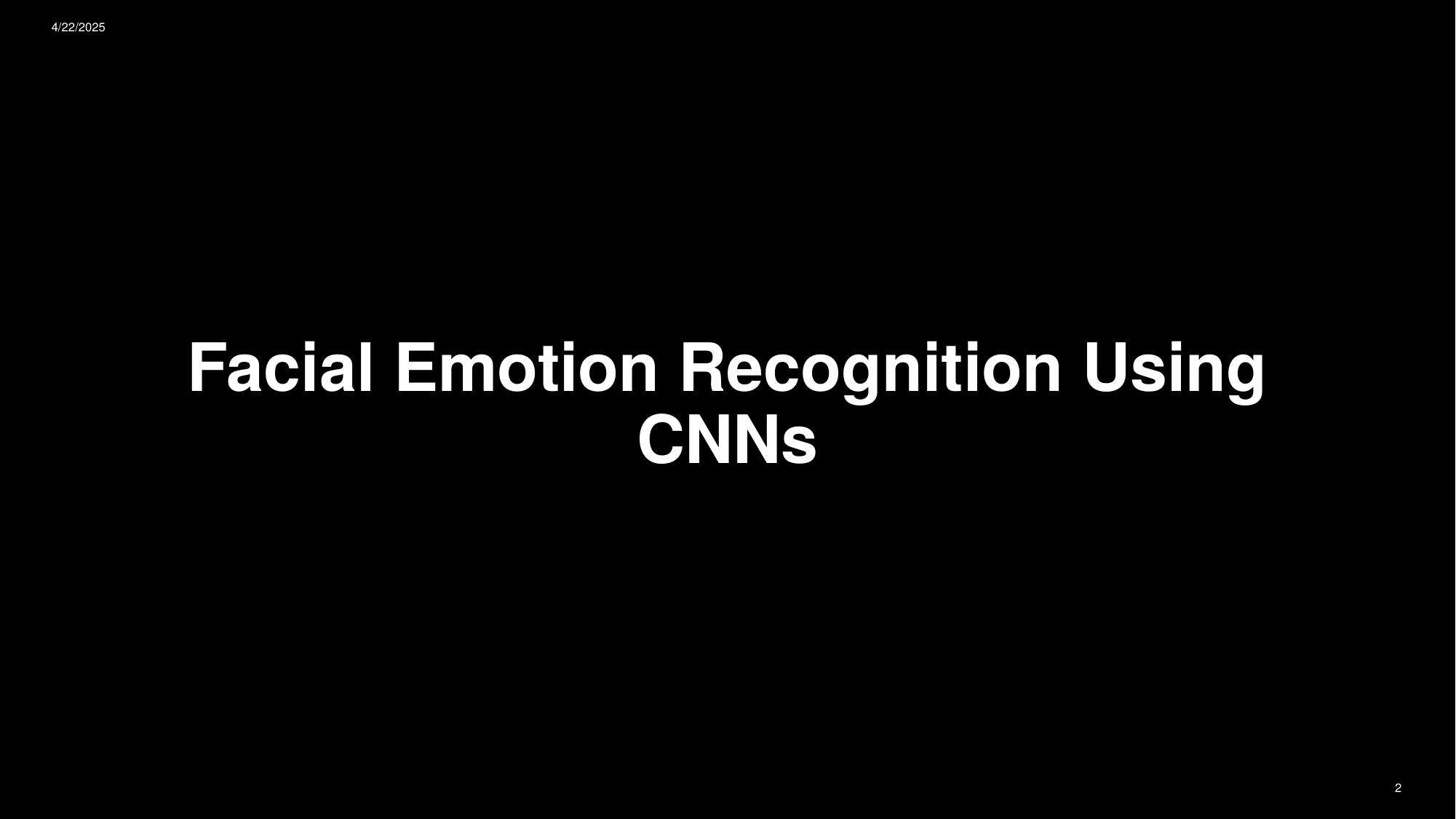

4/22/2025
# Facial Emotion Recognition Using CNNs

2